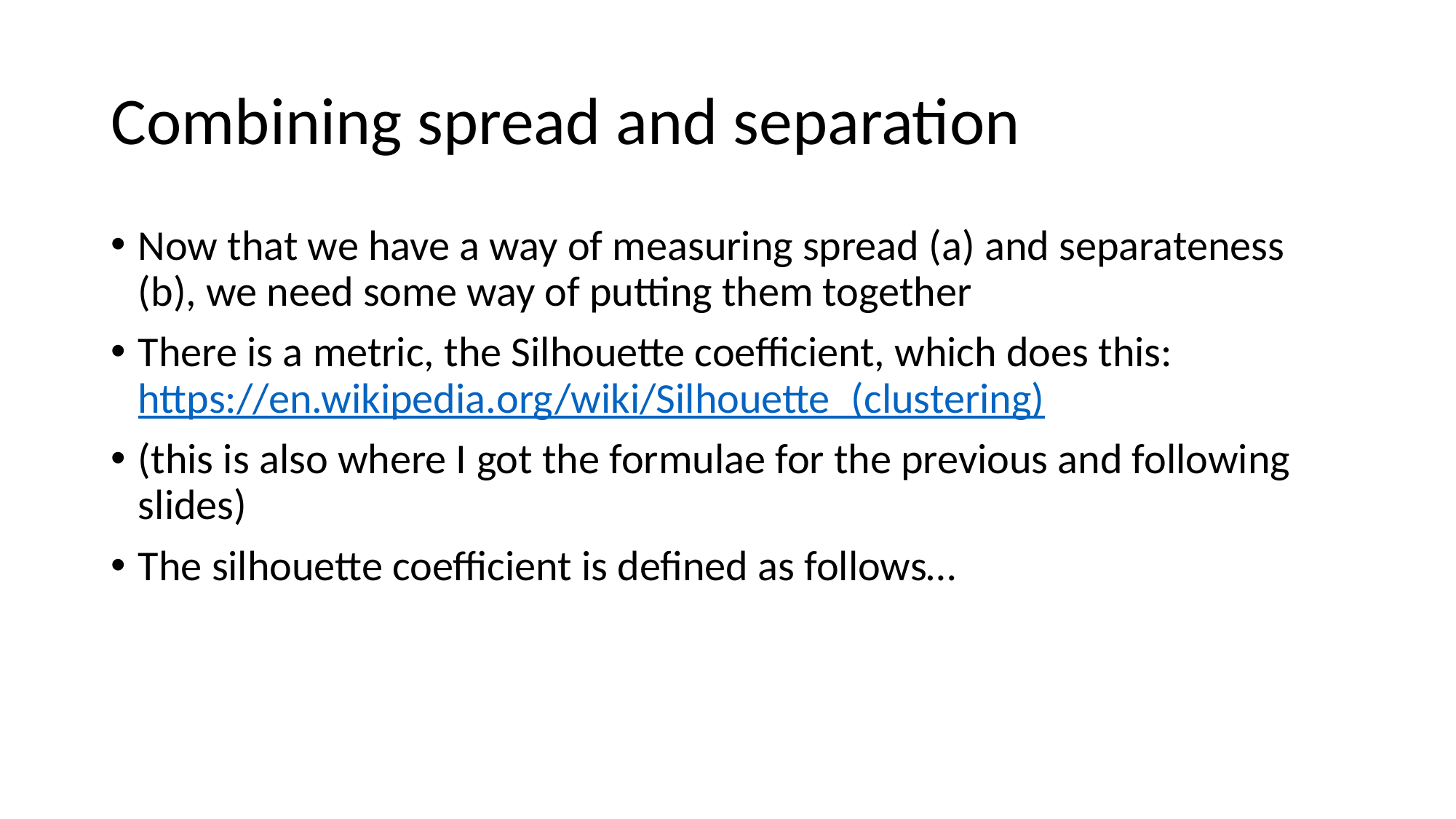

# Combining spread and separation
Now that we have a way of measuring spread (a) and separateness (b), we need some way of putting them together
There is a metric, the Silhouette coefficient, which does this:
https://en.wikipedia.org/wiki/Silhouette_(clustering)
(this is also where I got the formulae for the previous and following slides)
The silhouette coefficient is defined as follows…